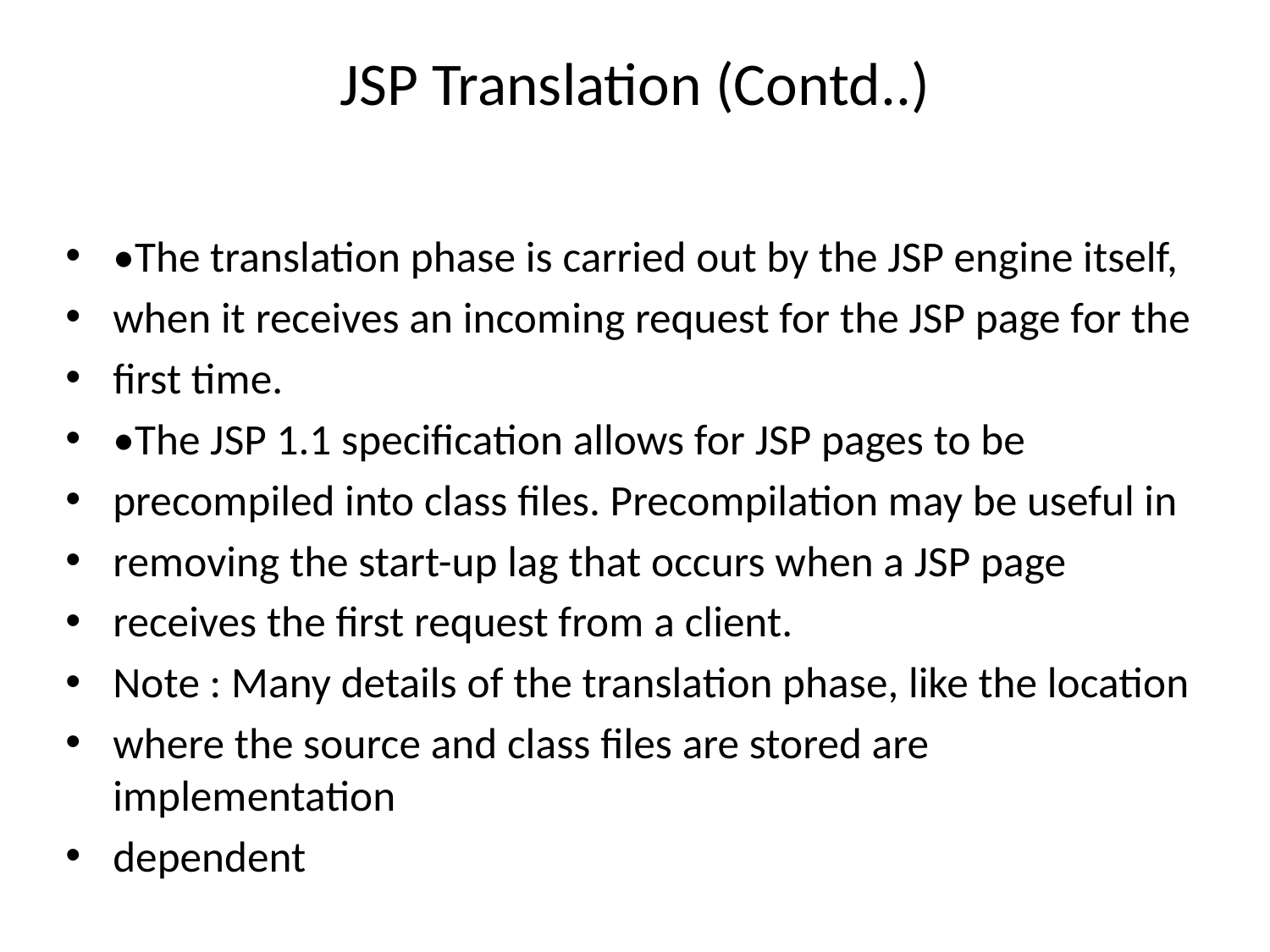

# JSP Translation (Contd..)
•The translation phase is carried out by the JSP engine itself,
when it receives an incoming request for the JSP page for the
first time.
•The JSP 1.1 specification allows for JSP pages to be
precompiled into class files. Precompilation may be useful in
removing the start-up lag that occurs when a JSP page
receives the first request from a client.
Note : Many details of the translation phase, like the location
where the source and class files are stored are implementation
dependent